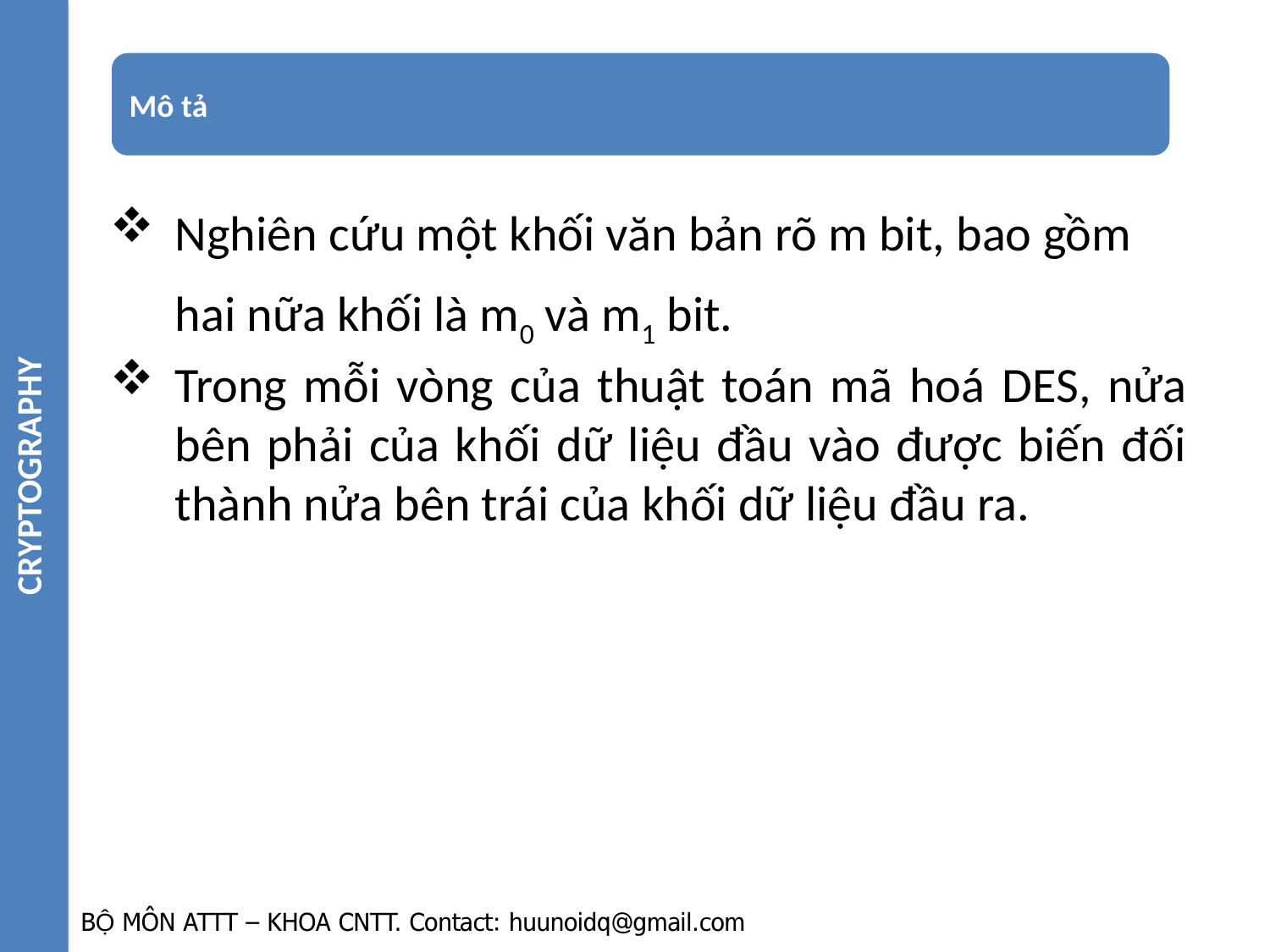

CRYPTOGRAPHY
Mô tả
Nghiên cứu một khối văn bản rõ m bit, bao gồm hai nữa khối là m0 và m1 bit.
Trong mỗi vòng của thuật toán mã hoá DES, nửa bên phải của khối dữ liệu đầu vào được biến đối thành nửa bên trái của khối dữ liệu đầu ra.
BỘ MÔN ATTT – KHOA CNTT. Contact: huunoidq@gmail.com